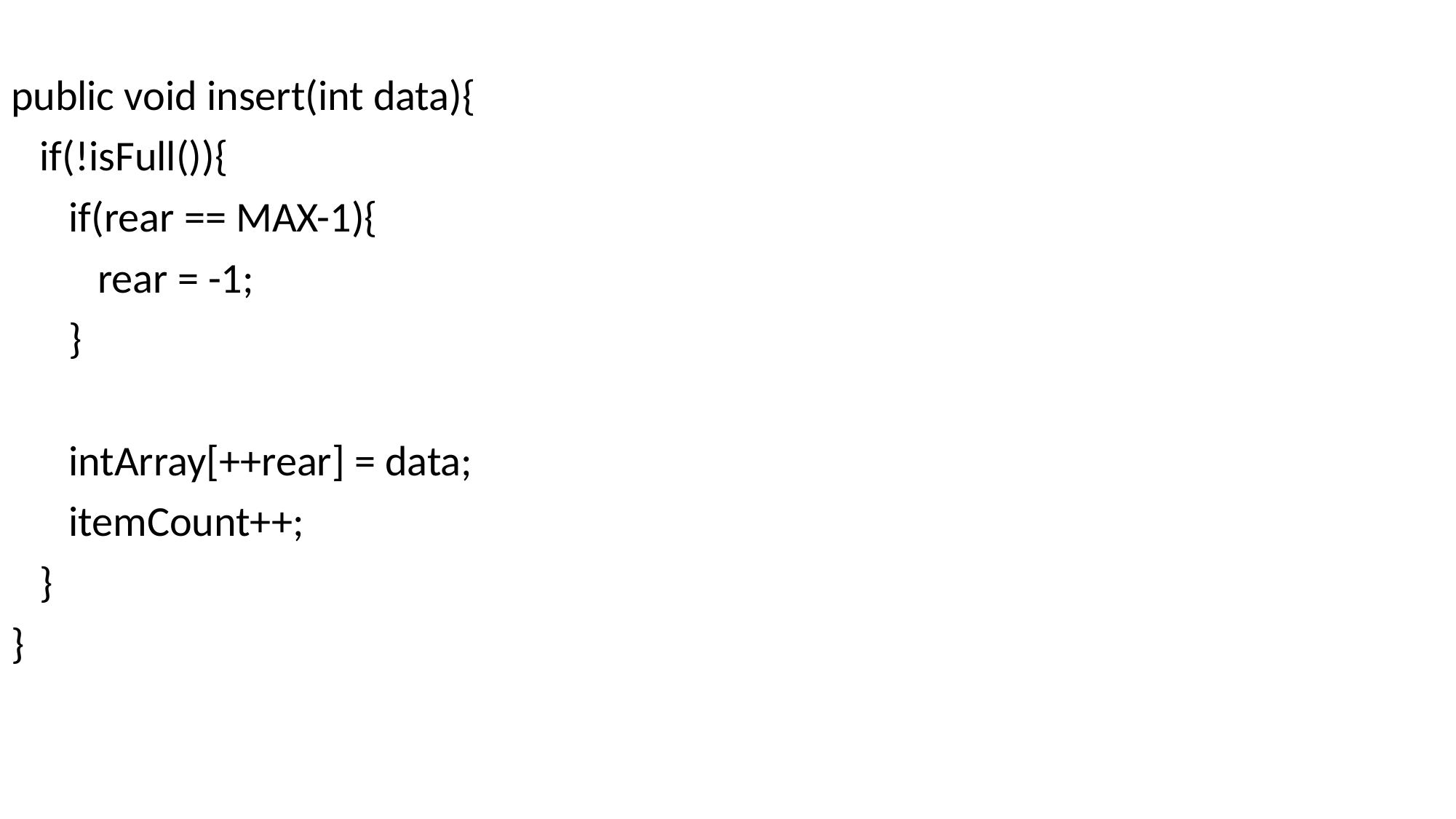

public void insert(int data){
   if(!isFull()){
      if(rear == MAX-1){
         rear = -1;
      }

      intArray[++rear] = data;
      itemCount++;
   }
}